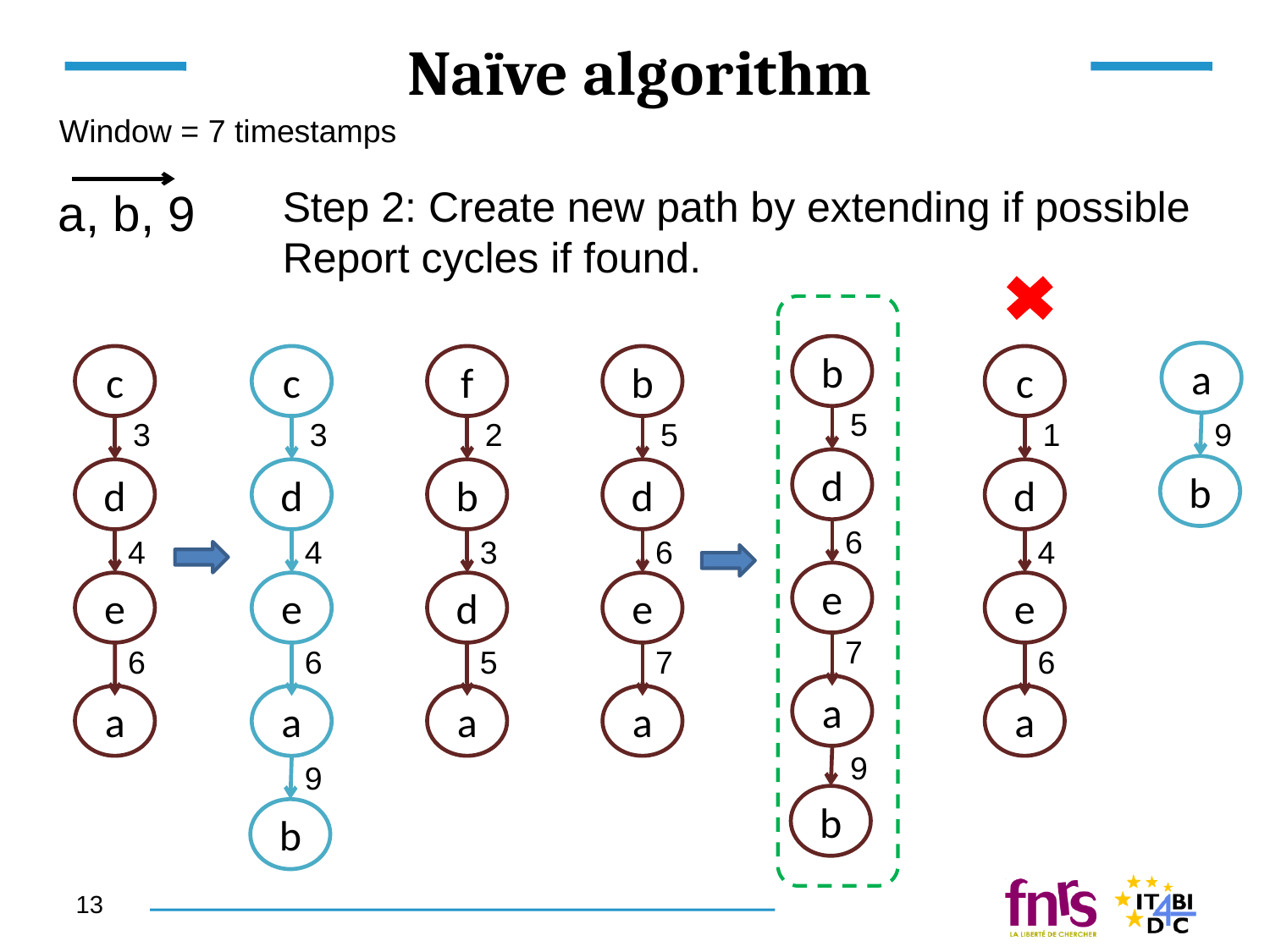

# Naïve algorithm
Window = 7 timestamps
Step 2: Create new path by extending if possible
Report cycles if found.
a, b, 9

b
5
d
6
e
7
a
9
b
a
9
b
c
3
d
4
e
6
a
c
3
d
4
e
6
a
f
2
b
3
d
5
a
b
5
d
6
e
7
a
c
1
d
4
e
6
a

9
b
13